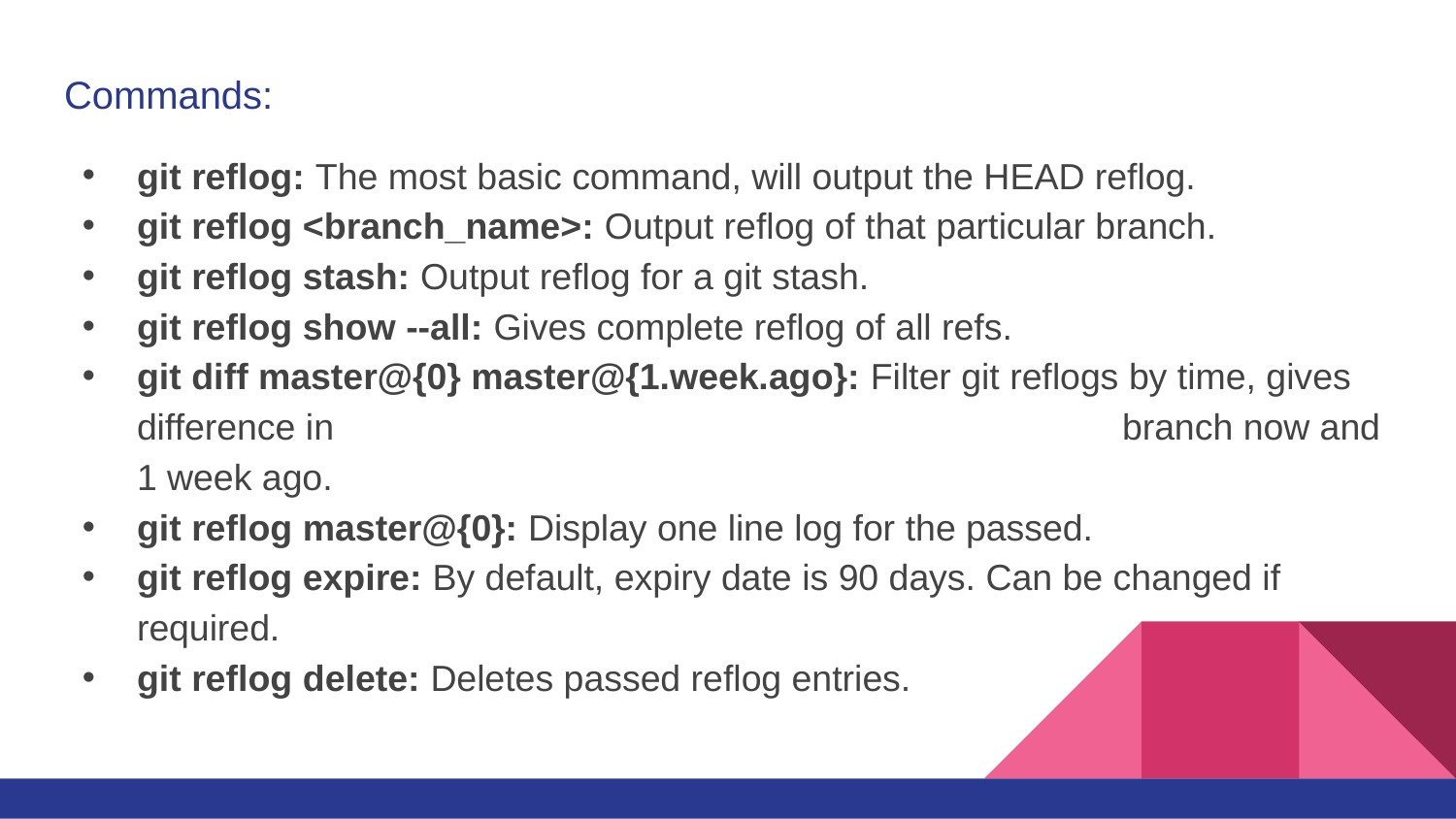

# Commands:
git reflog: The most basic command, will output the HEAD reflog.
git reflog <branch_name>: Output reflog of that particular branch.
git reflog stash: Output reflog for a git stash.
git reflog show --all: Gives complete reflog of all refs.
git diff master@{0} master@{1.week.ago}: Filter git reflogs by time, gives difference in 					           branch now and 1 week ago.
git reflog master@{0}: Display one line log for the passed.
git reflog expire: By default, expiry date is 90 days. Can be changed if required.
git reflog delete: Deletes passed reflog entries.